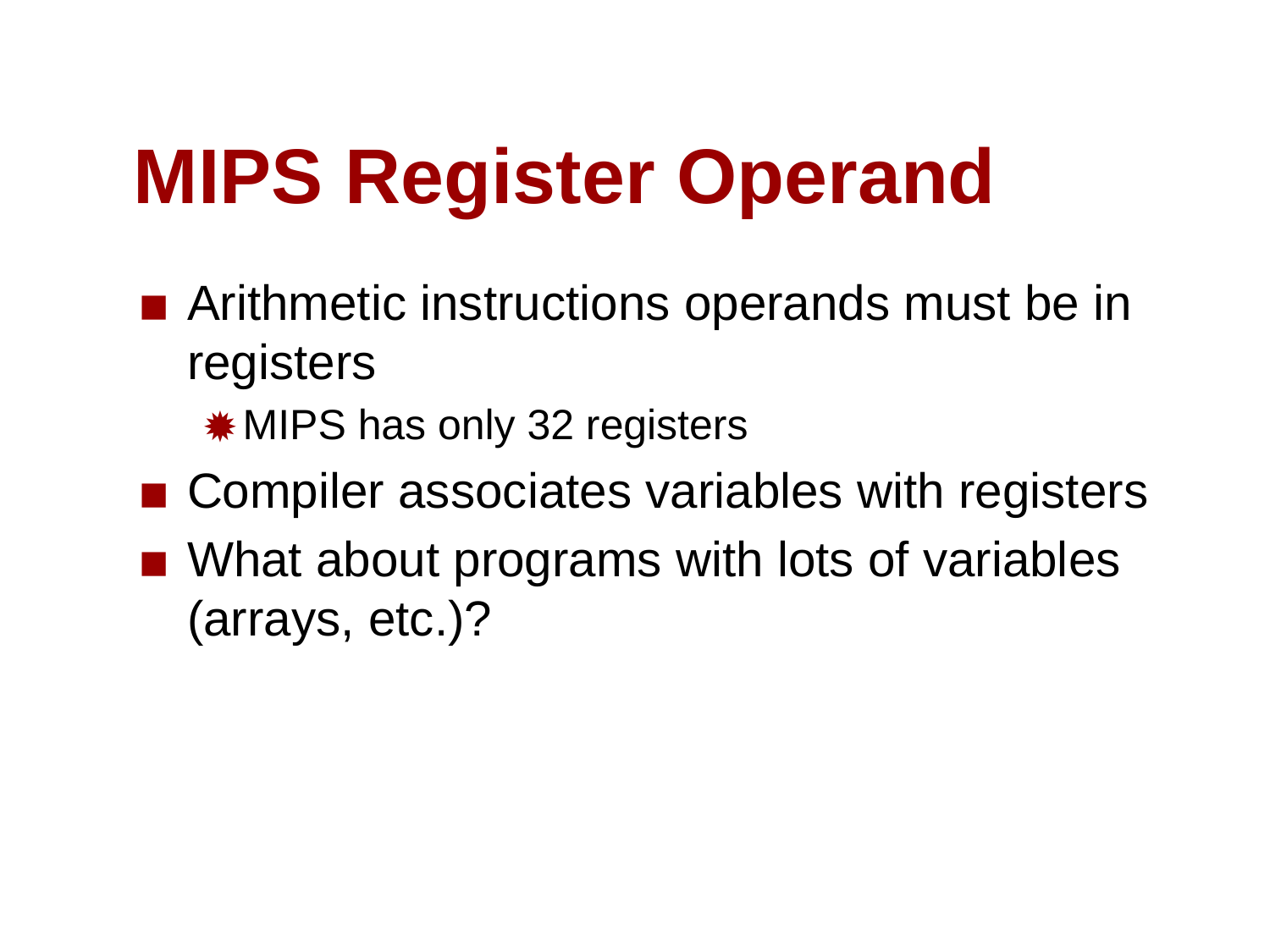

# MIPS Register Operand
Arithmetic instructions operands must be in registers
MIPS has only 32 registers
Compiler associates variables with registers
What about programs with lots of variables (arrays, etc.)?